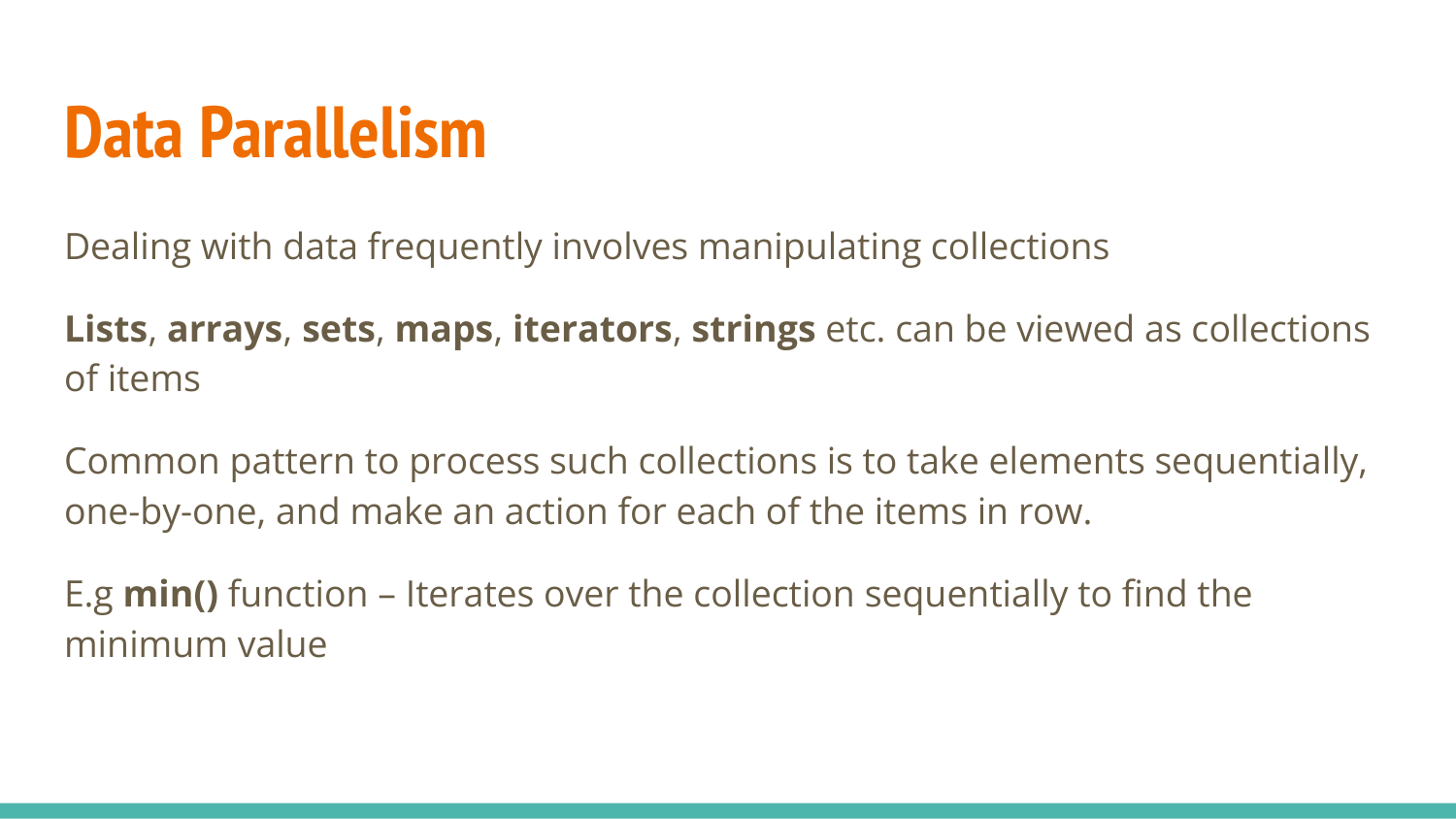

# Data Parallelism
Dealing with data frequently involves manipulating collections
Lists, arrays, sets, maps, iterators, strings etc. can be viewed as collections of items
Common pattern to process such collections is to take elements sequentially, one-by-one, and make an action for each of the items in row.
E.g min() function – Iterates over the collection sequentially to find the minimum value